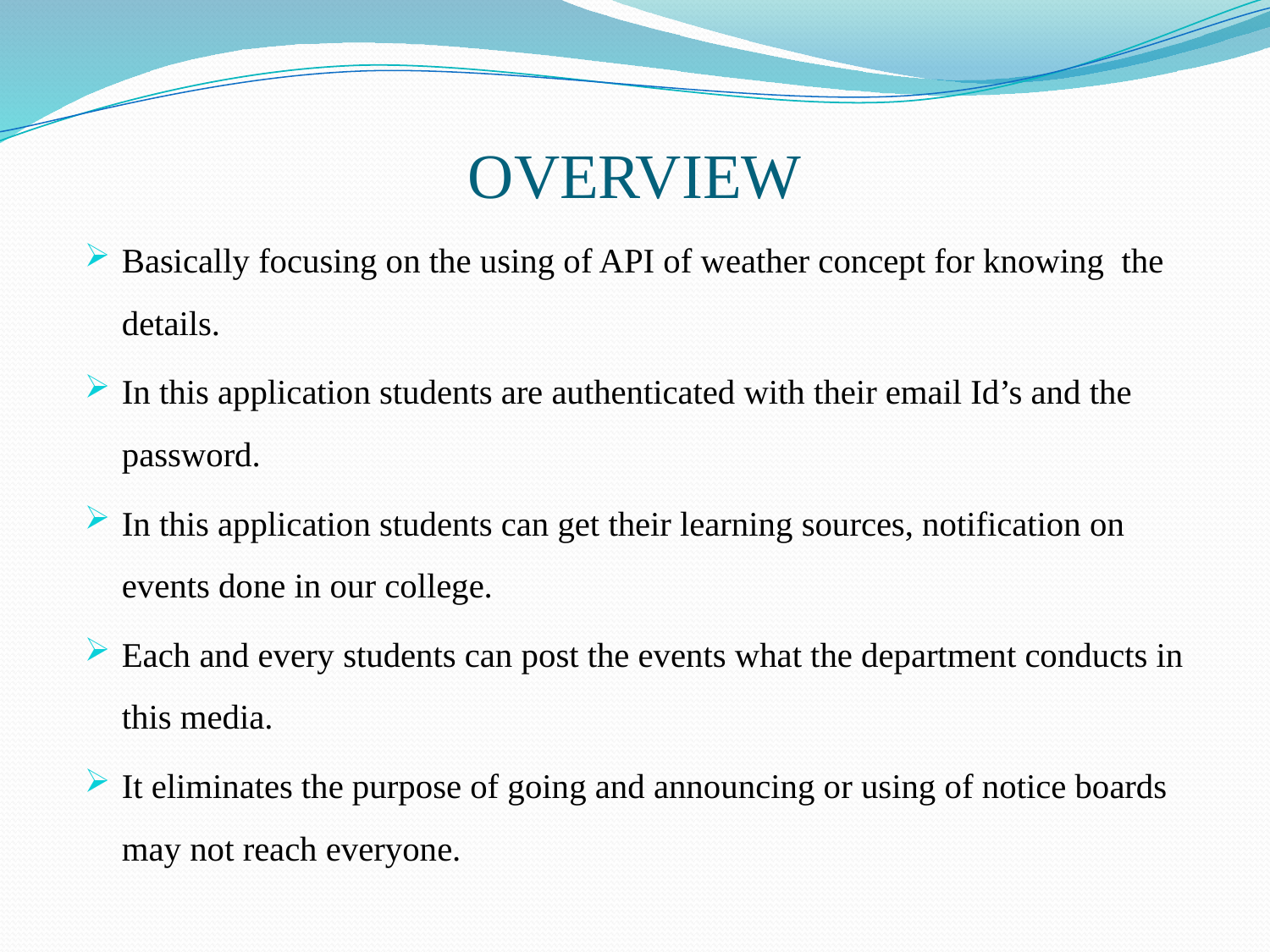

# OVERVIEW
Basically focusing on the using of API of weather concept for knowing  the details.
In this application students are authenticated with their email Id’s and the password.
In this application students can get their learning sources, notification on events done in our college.
Each and every students can post the events what the department conducts in this media.
It eliminates the purpose of going and announcing or using of notice boards may not reach everyone.